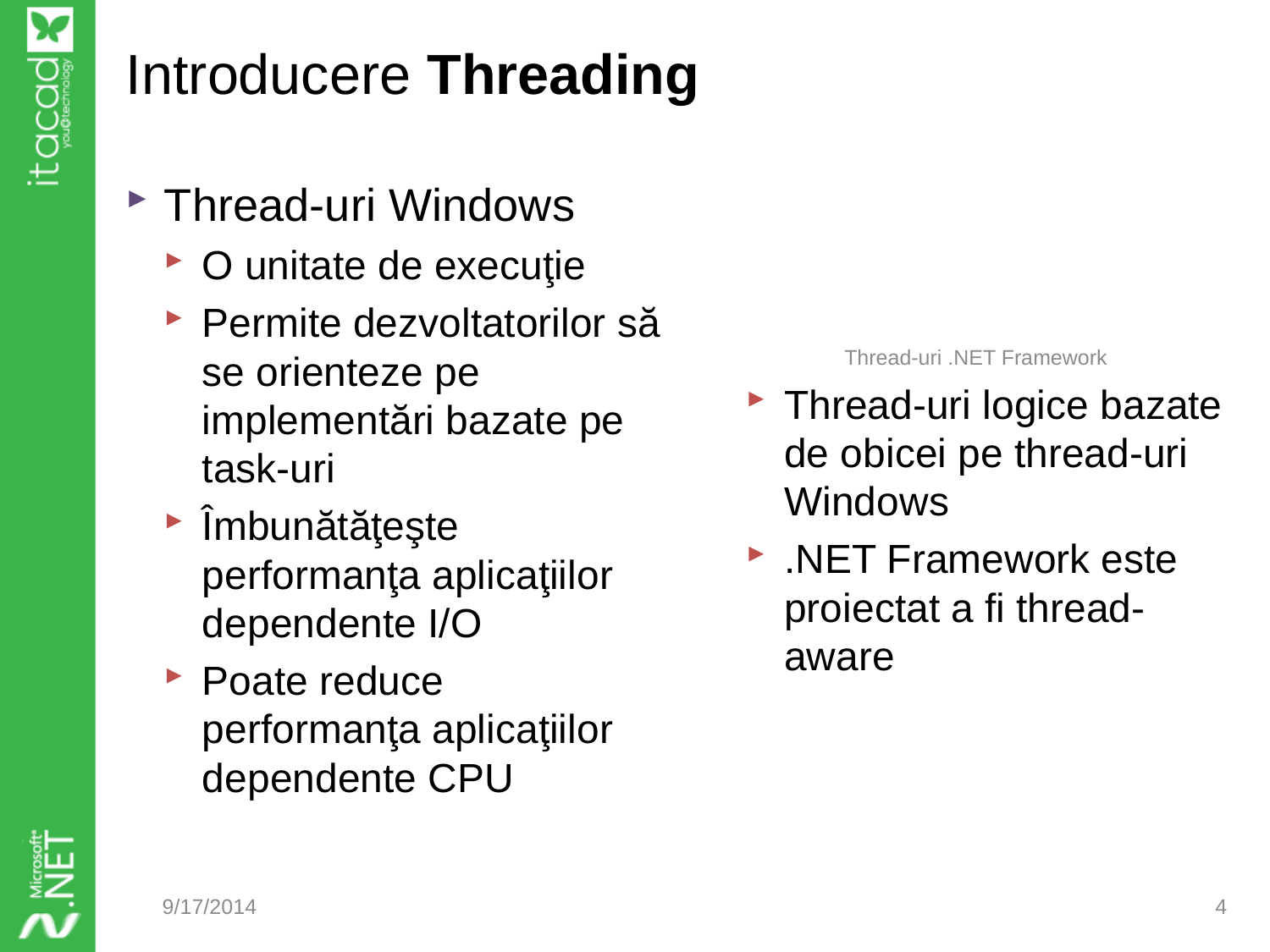

# Introducere Threading
Thread-uri .NET Framework
Thread-uri logice bazate de obicei pe thread-uri Windows
.NET Framework este proiectat a fi thread-aware
Thread-uri Windows
O unitate de execuţie
Permite dezvoltatorilor să se orienteze pe implementări bazate pe task-uri
Îmbunătăţeşte performanţa aplicaţiilor dependente I/O
Poate reduce performanţa aplicaţiilor dependente CPU
9/17/2014
4